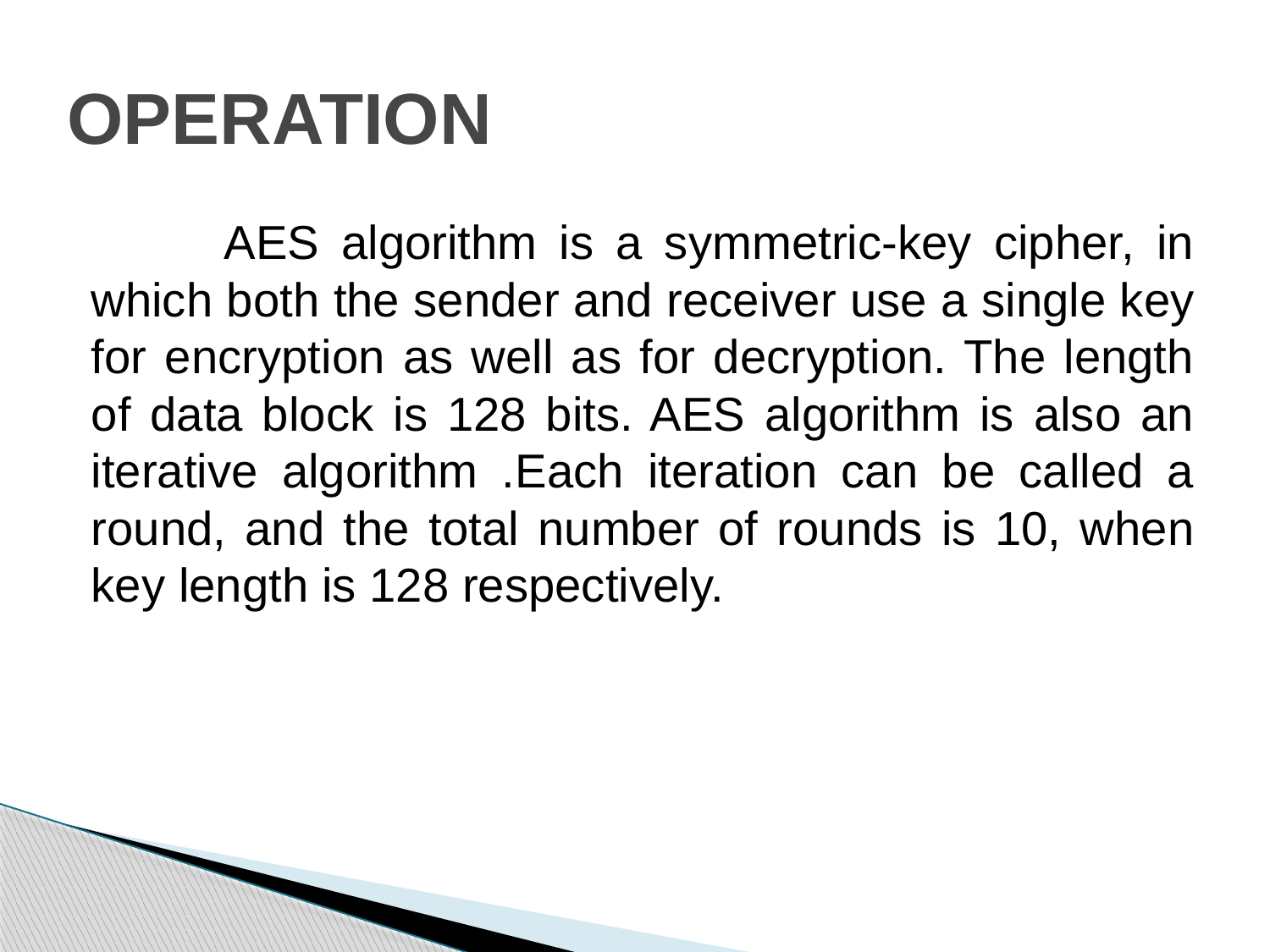

# OPERATION
      AES algorithm is a symmetric-key cipher, in which both the sender and receiver use a single key for encryption as well as for decryption. The length of data block is 128 bits. AES algorithm is also an iterative algorithm .Each iteration can be called a round, and the total number of rounds is 10, when key length is 128 respectively.